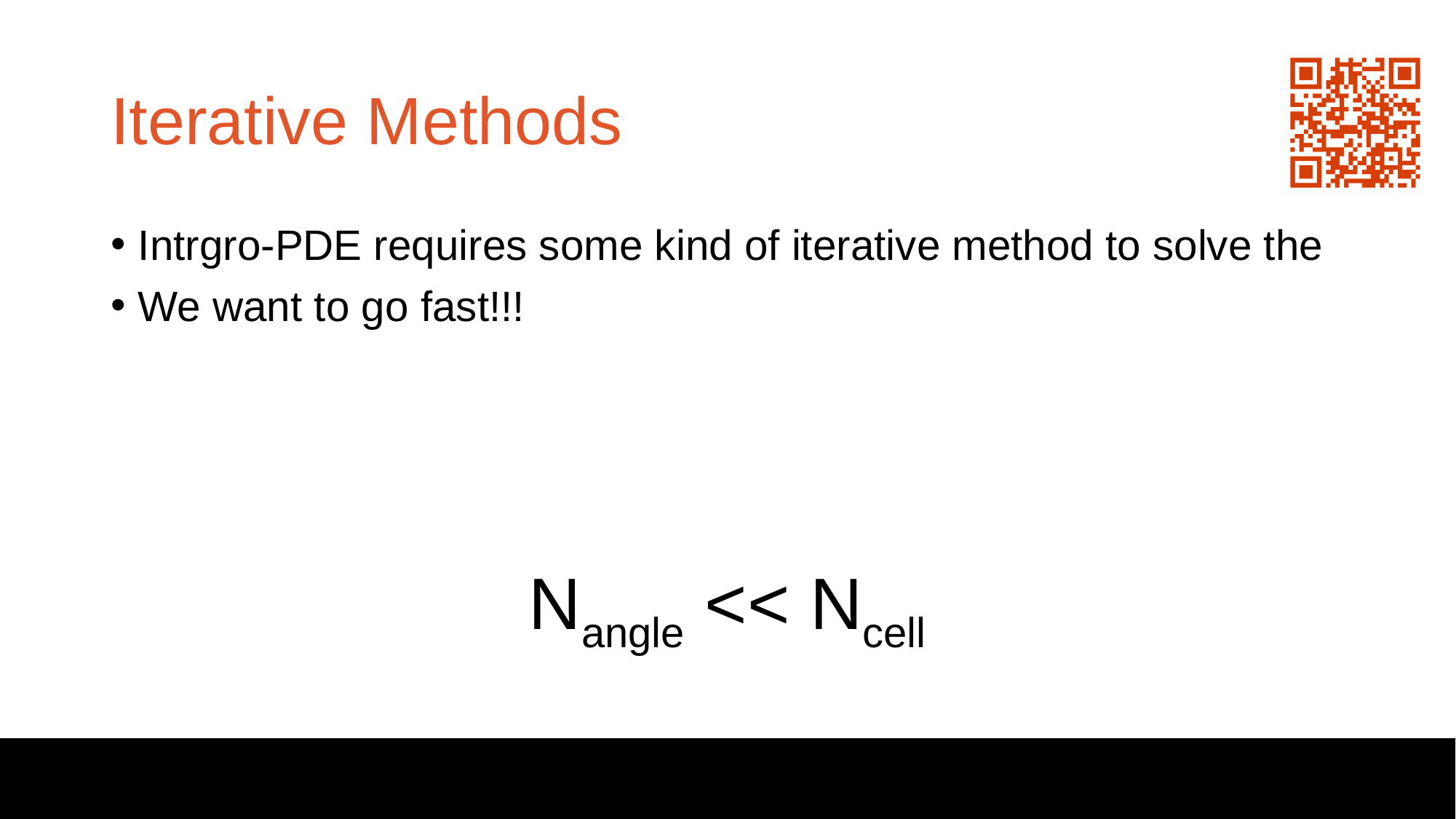

# Iterative Methods
Intrgro-PDE requires some kind of iterative method to solve the
We want to go fast!!!
Nangle << Ncell